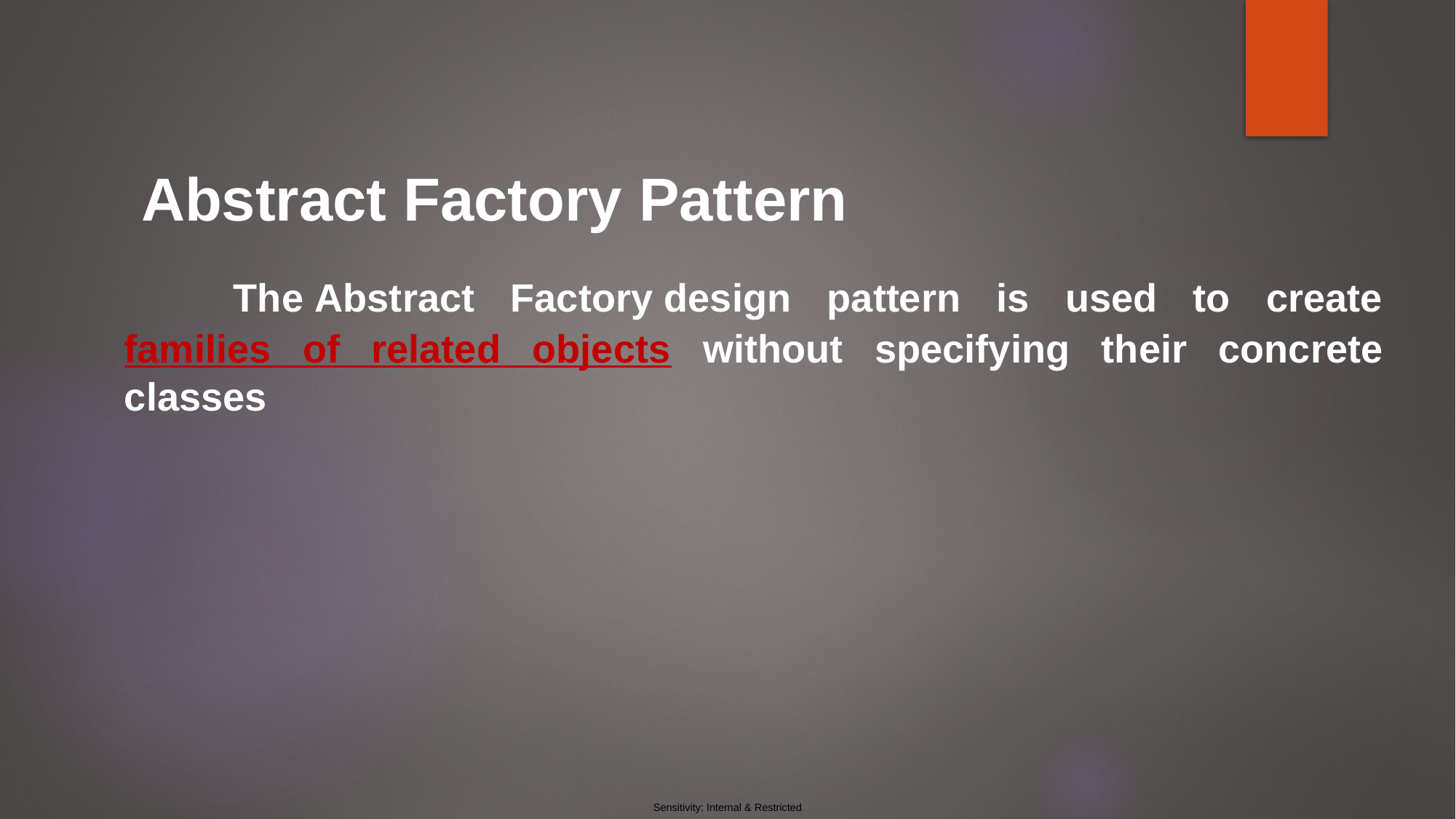

Abstract Factory Pattern
	The Abstract Factory design pattern is used to create families of related objects without specifying their concrete classes